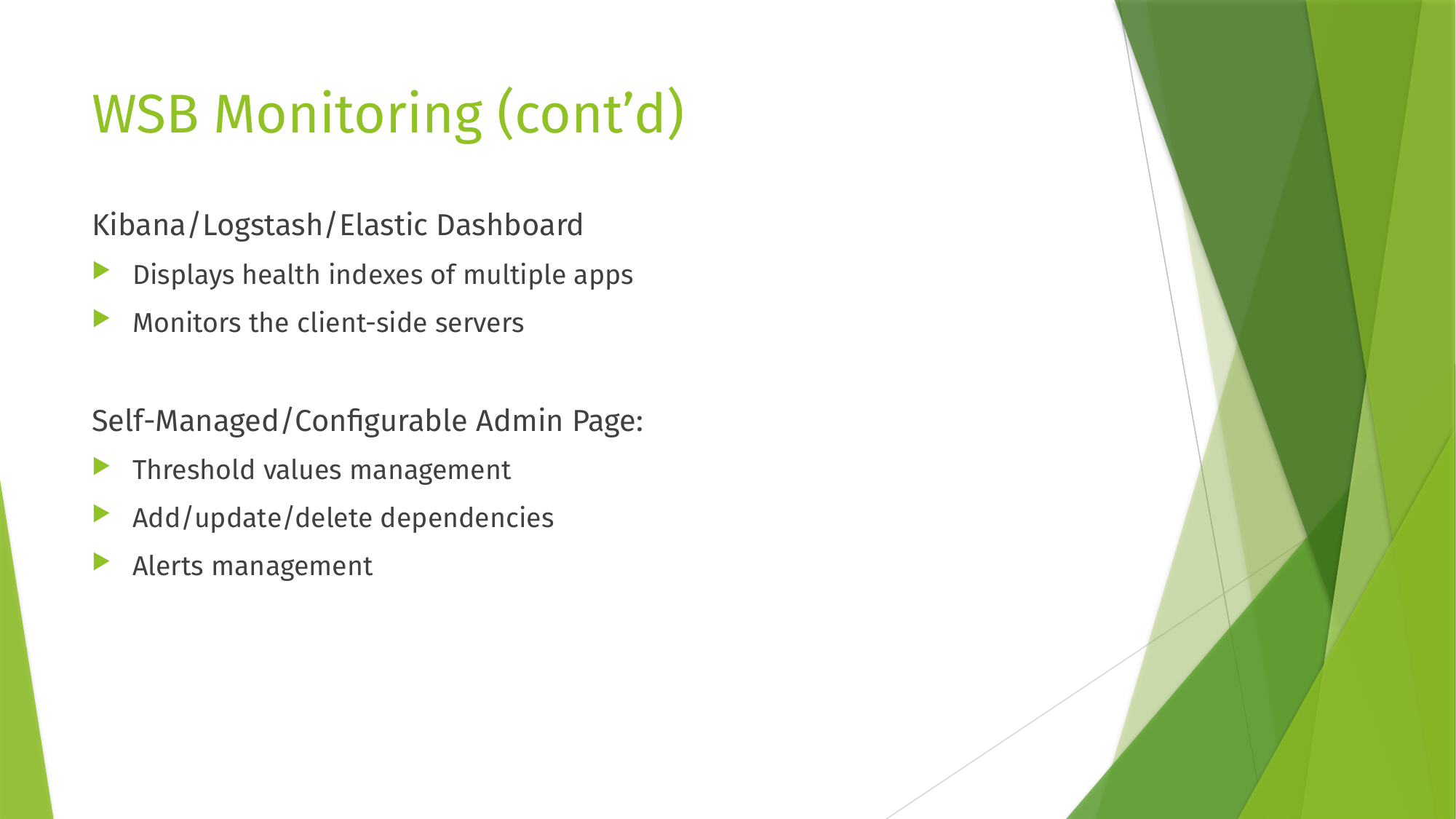

# WSB Monitoring (cont’d)
Kibana/Logstash/Elastic Dashboard
Displays health indexes of multiple apps
Monitors the client-side servers

Self-Managed/Configurable Admin Page:
Threshold values management
Add/update/delete dependencies
Alerts management